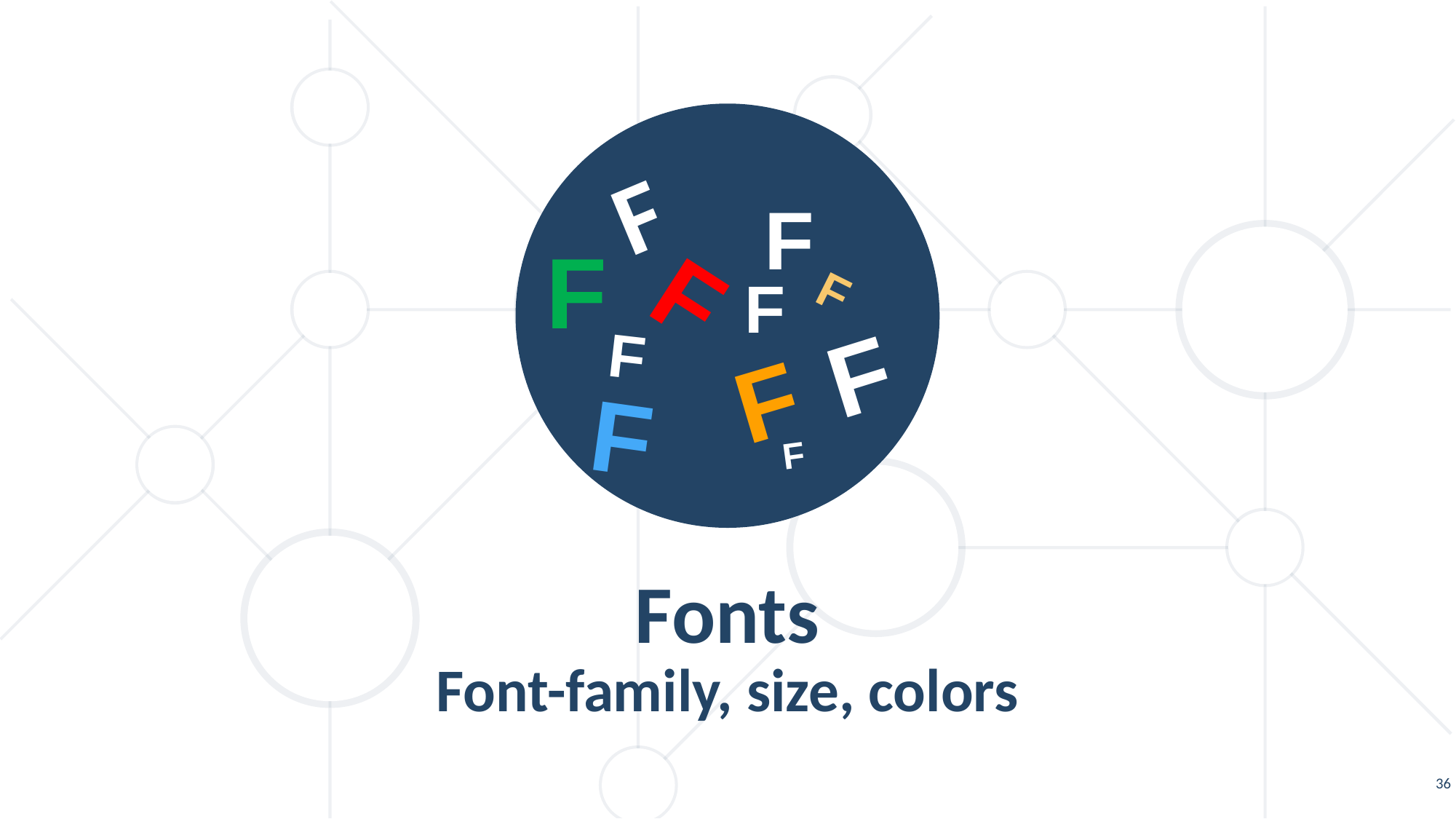

F
F
F
F
F
F
F
F
F
F
F
Fonts
Font-family, size, colors
36